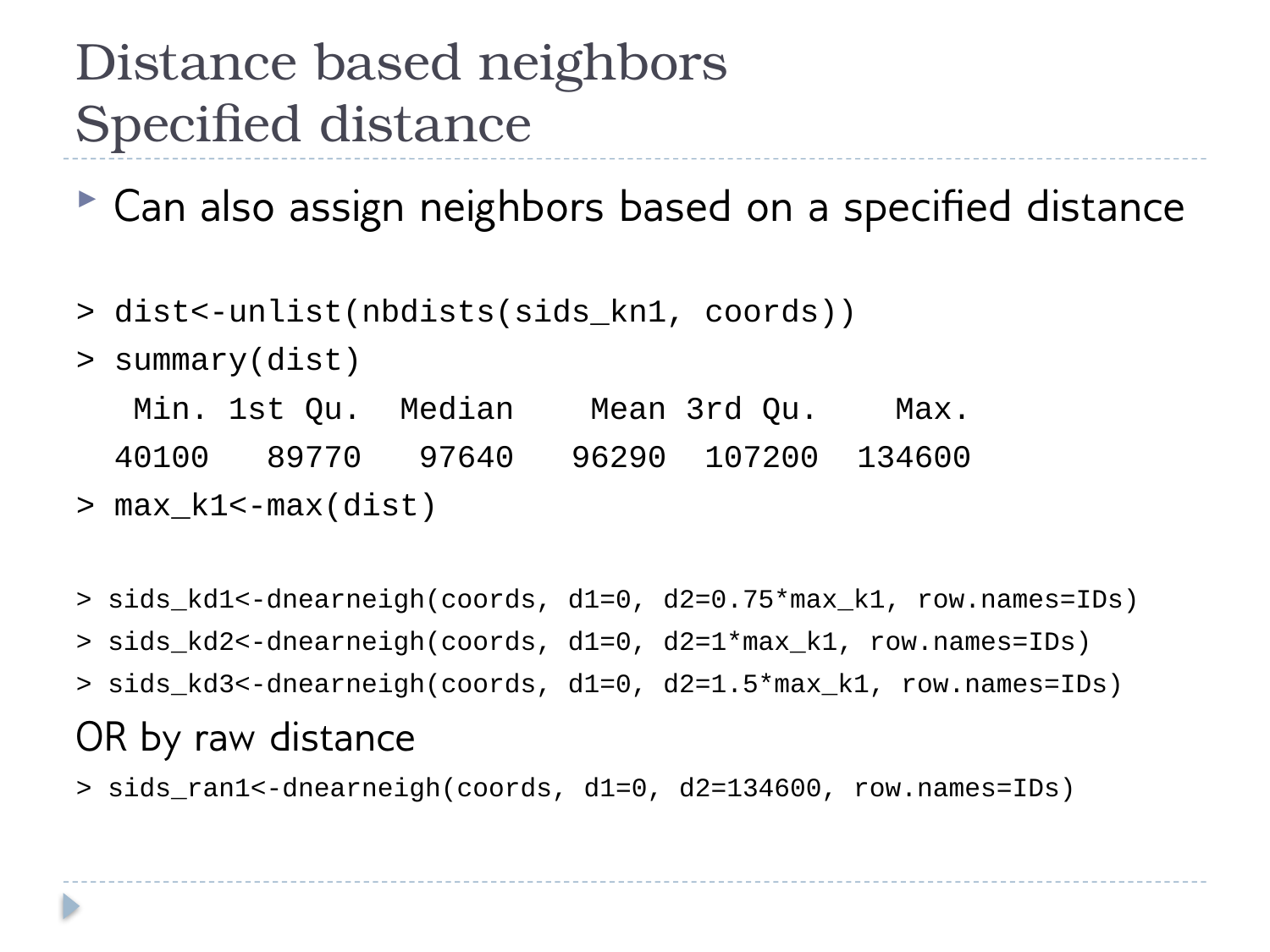

# Distance based neighbors Specified distance
Can also assign neighbors based on a specified distance

> dist<-unlist(nbdists(sids_kn1, coords))
> summary(dist)
   Min. 1st Qu.  Median    Mean 3rd Qu.    Max.
  40100   89770   97640   96290  107200  134600
> max_k1<-max(dist)

> sids_kd1<-dnearneigh(coords, d1=0, d2=0.75*max_k1, row.names=IDs)
> sids_kd2<-dnearneigh(coords, d1=0, d2=1*max_k1, row.names=IDs)
> sids_kd3<-dnearneigh(coords, d1=0, d2=1.5*max_k1, row.names=IDs)
OR by raw distance
> sids_ran1<-dnearneigh(coords, d1=0, d2=134600, row.names=IDs)